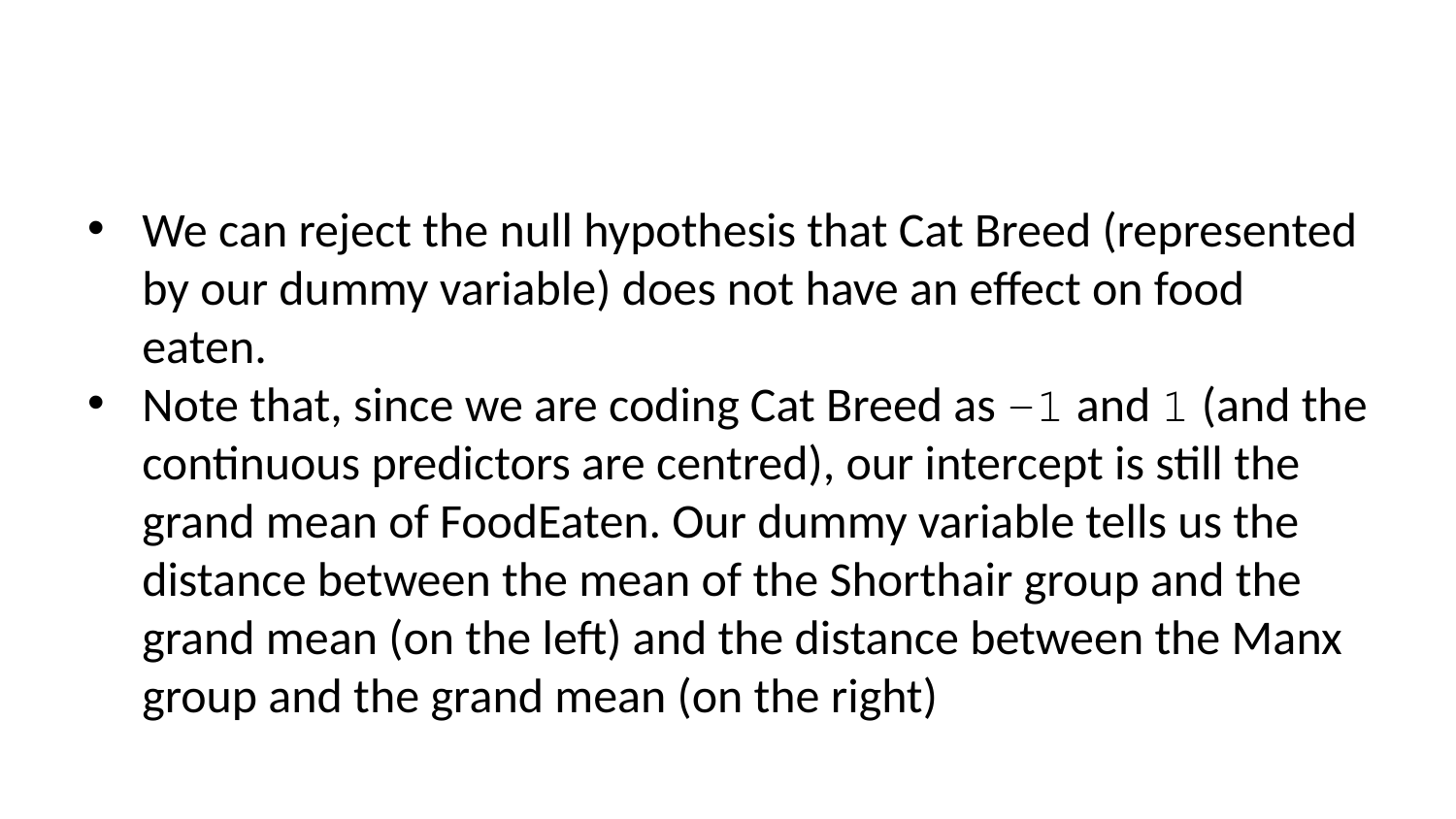

We can reject the null hypothesis that Cat Breed (represented by our dummy variable) does not have an effect on food eaten.
Note that, since we are coding Cat Breed as -1 and 1 (and the continuous predictors are centred), our intercept is still the grand mean of FoodEaten. Our dummy variable tells us the distance between the mean of the Shorthair group and the grand mean (on the left) and the distance between the Manx group and the grand mean (on the right)